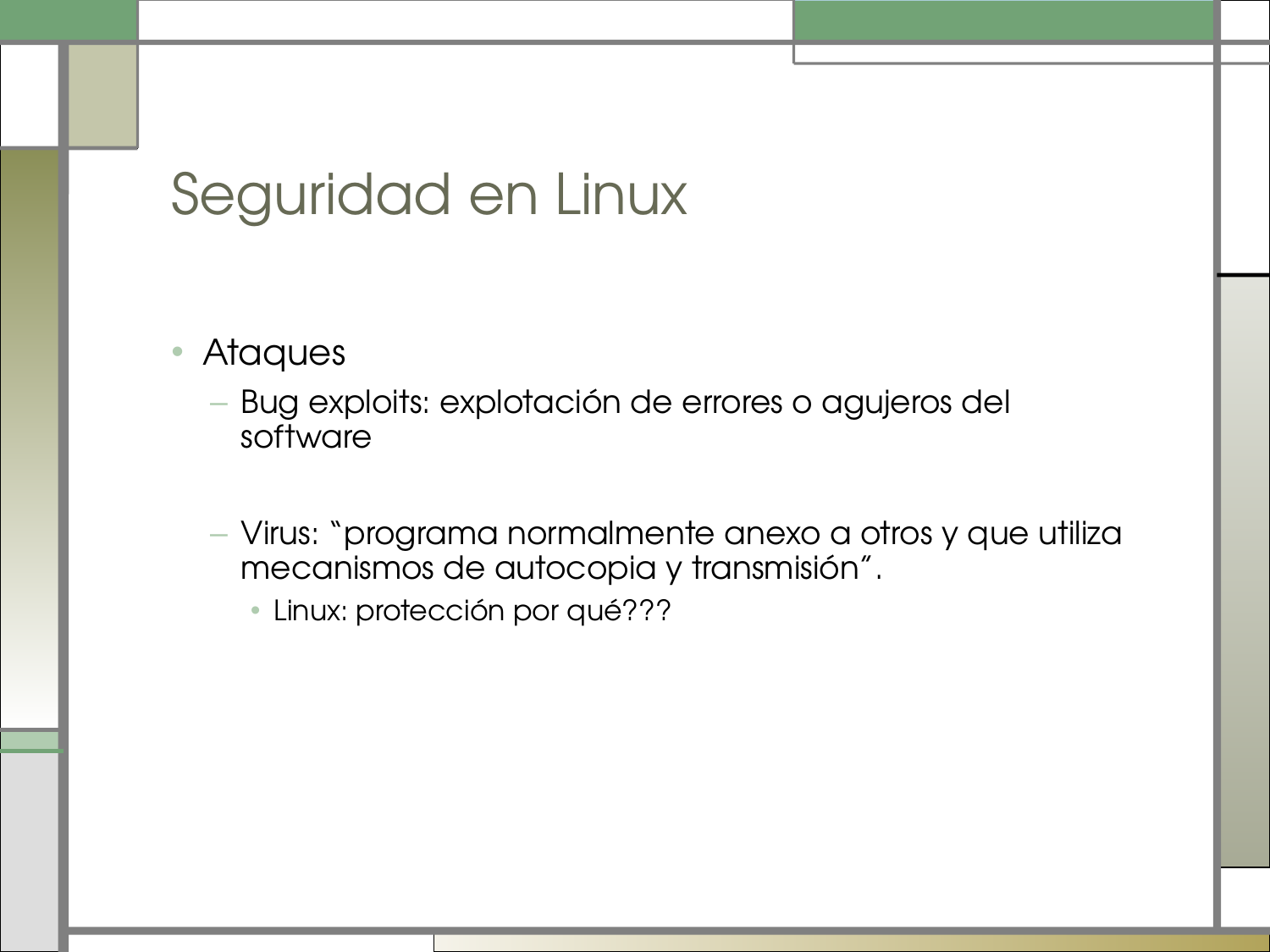

# Seguridad en Linux

Ataques
Bug exploits: explotación de errores o agujeros del software

Virus: “programa normalmente anexo a otros y que utiliza mecanismos de autocopia y transmisión”.
Linux: protección por qué???